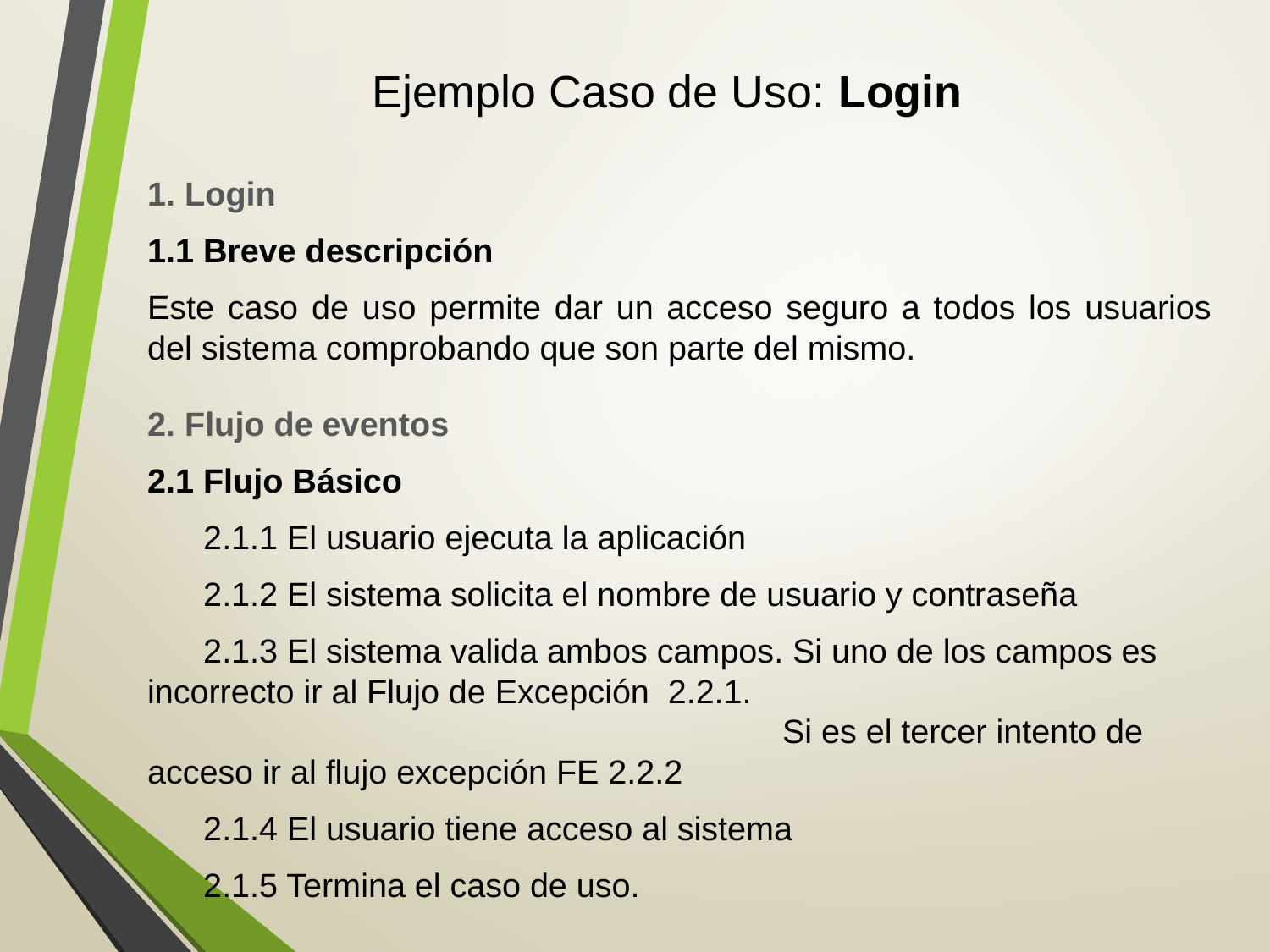

# Ejemplo Caso de Uso: Login
1. Login
1.1 Breve descripción
Este caso de uso permite dar un acceso seguro a todos los usuarios del sistema comprobando que son parte del mismo.
2. Flujo de eventos
2.1 Flujo Básico
      2.1.1 El usuario ejecuta la aplicación
      2.1.2 El sistema solicita el nombre de usuario y contraseña
      2.1.3 El sistema valida ambos campos. Si uno de los campos es incorrecto ir al Flujo de Excepción  2.2.1.                                                                                                                	Si es el tercer intento de acceso ir al flujo excepción FE 2.2.2
      2.1.4 El usuario tiene acceso al sistema
      2.1.5 Termina el caso de uso.